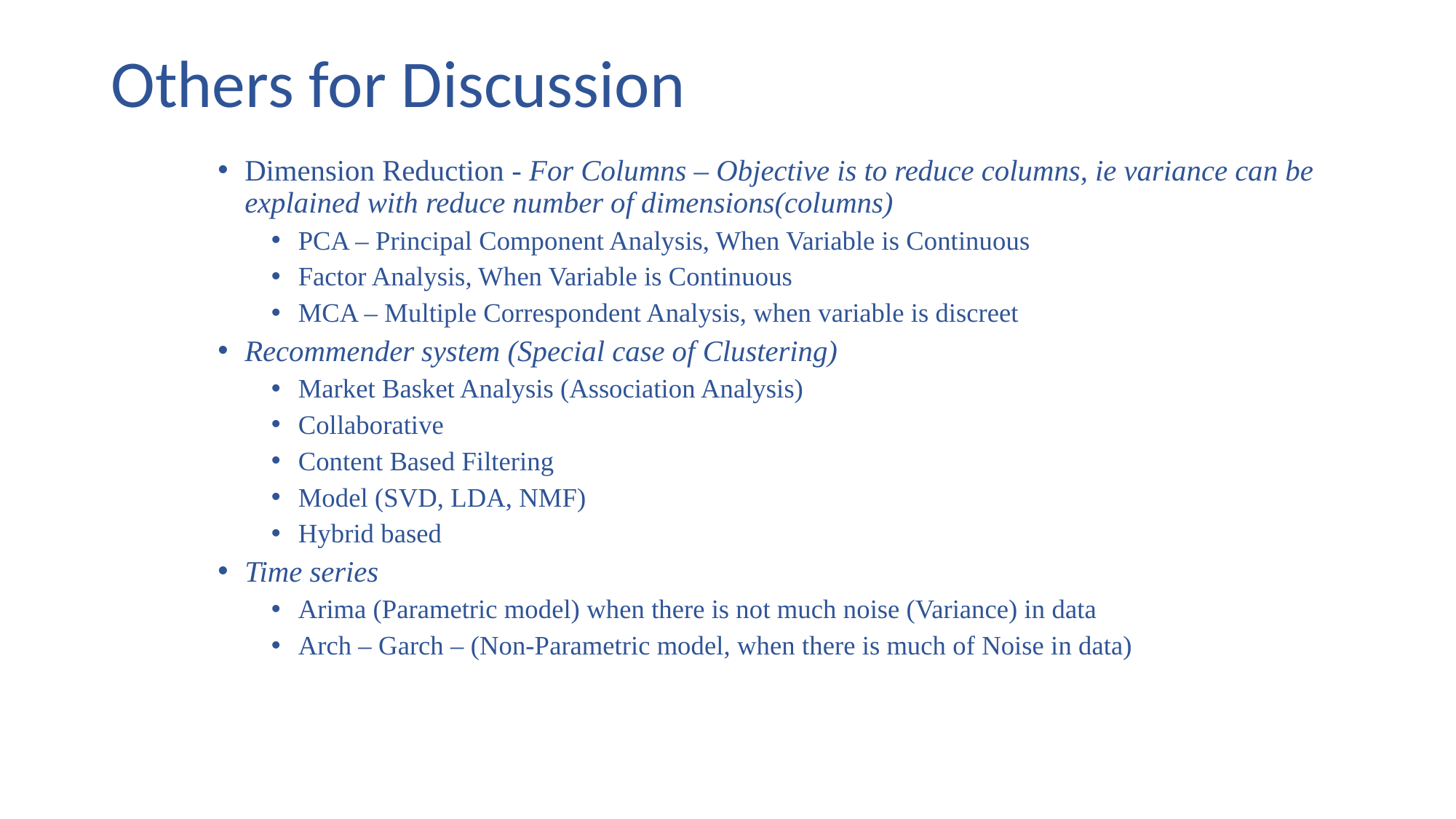

# Others for Discussion
Dimension Reduction - For Columns – Objective is to reduce columns, ie variance can be explained with reduce number of dimensions(columns)
PCA – Principal Component Analysis, When Variable is Continuous
Factor Analysis, When Variable is Continuous
MCA – Multiple Correspondent Analysis, when variable is discreet
Recommender system (Special case of Clustering)
Market Basket Analysis (Association Analysis)
Collaborative
Content Based Filtering
Model (SVD, LDA, NMF)
Hybrid based
Time series
Arima (Parametric model) when there is not much noise (Variance) in data
Arch – Garch – (Non-Parametric model, when there is much of Noise in data)